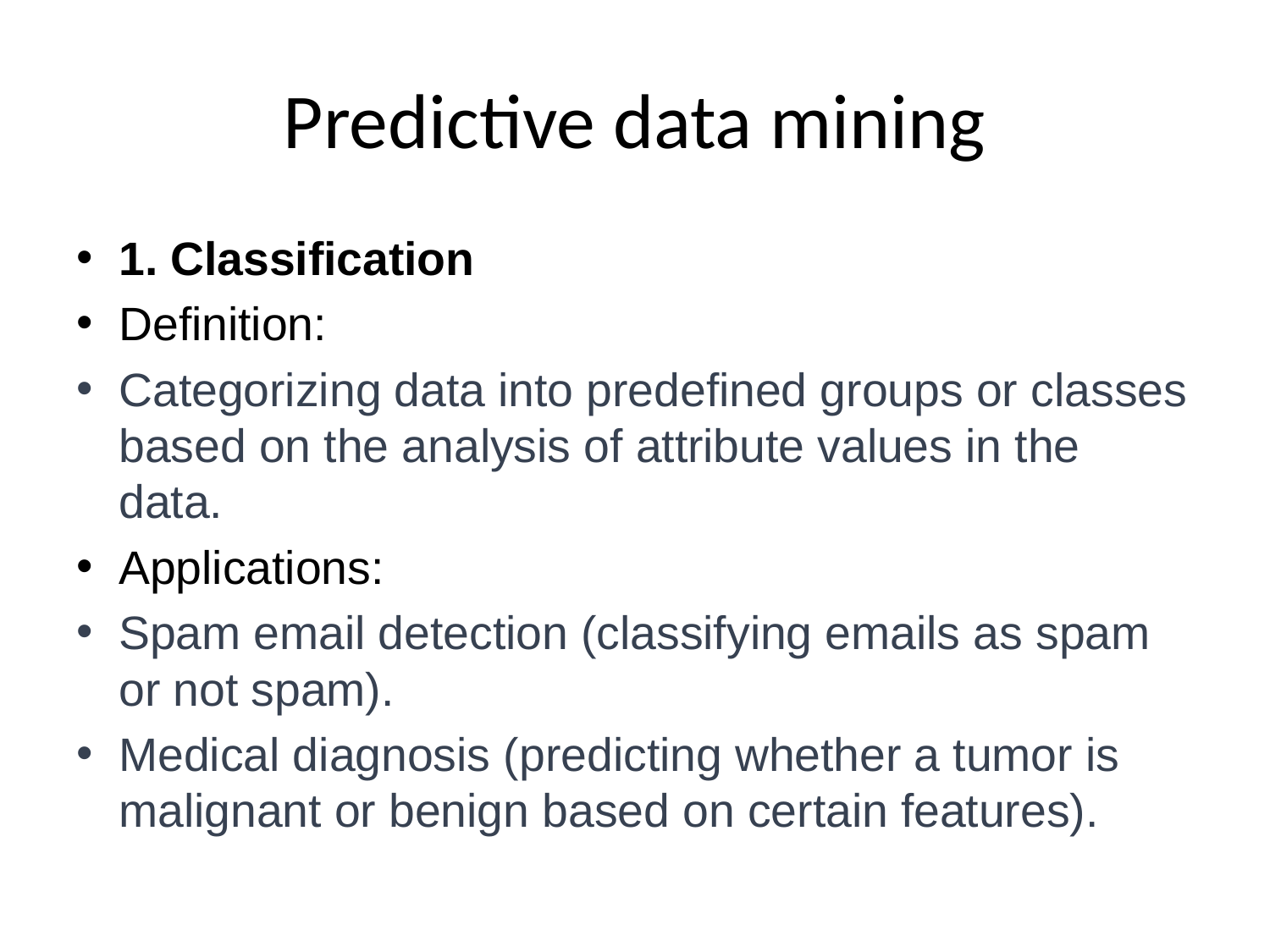

# Predictive data mining
1. Classification
Definition:
Categorizing data into predefined groups or classes based on the analysis of attribute values in the data.
Applications:
Spam email detection (classifying emails as spam or not spam).
Medical diagnosis (predicting whether a tumor is malignant or benign based on certain features).